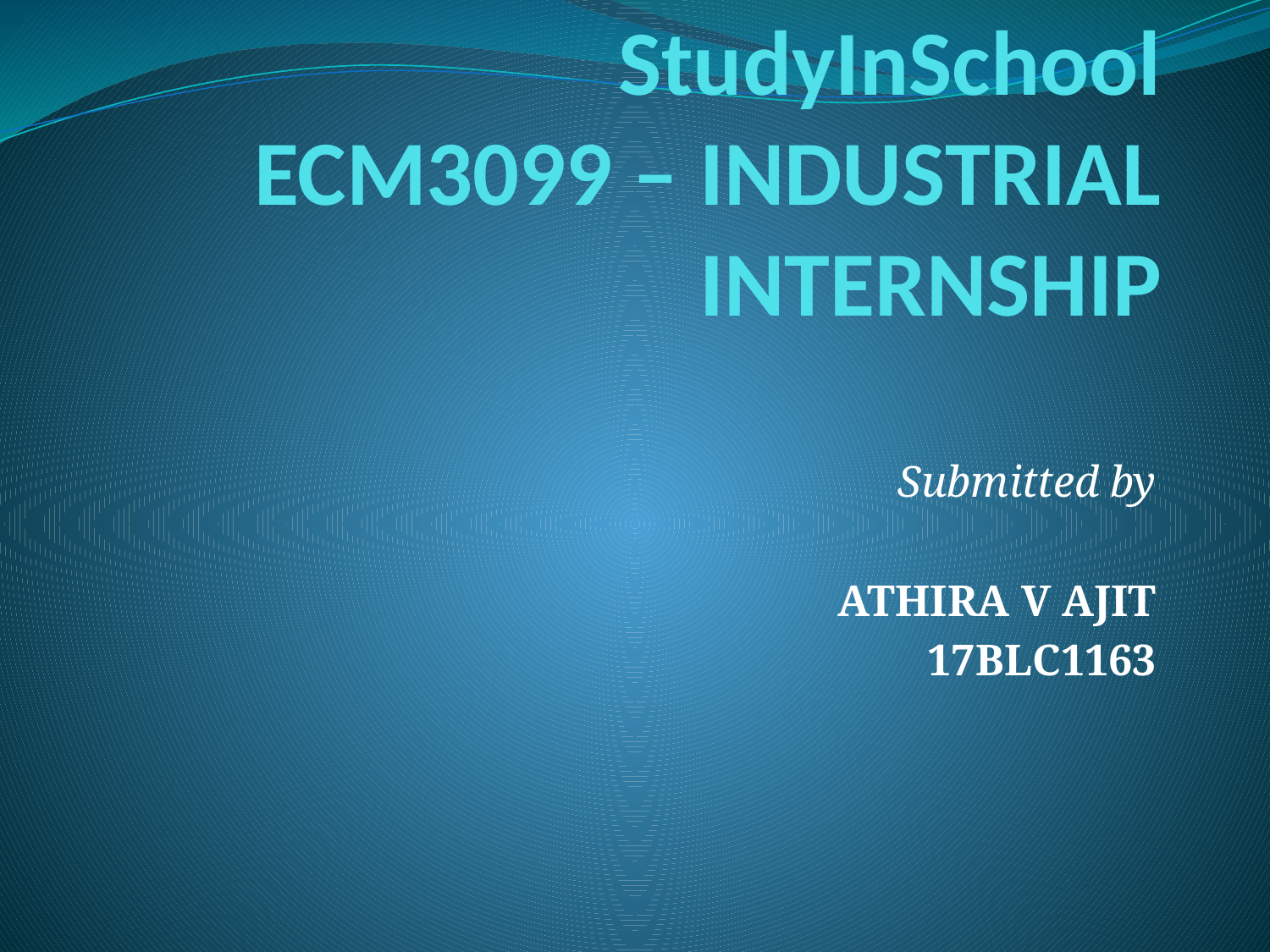

# StudyInSchool ECM3099 – INDUSTRIAL INTERNSHIP
Submitted by

ATHIRA V AJIT
17BLC1163